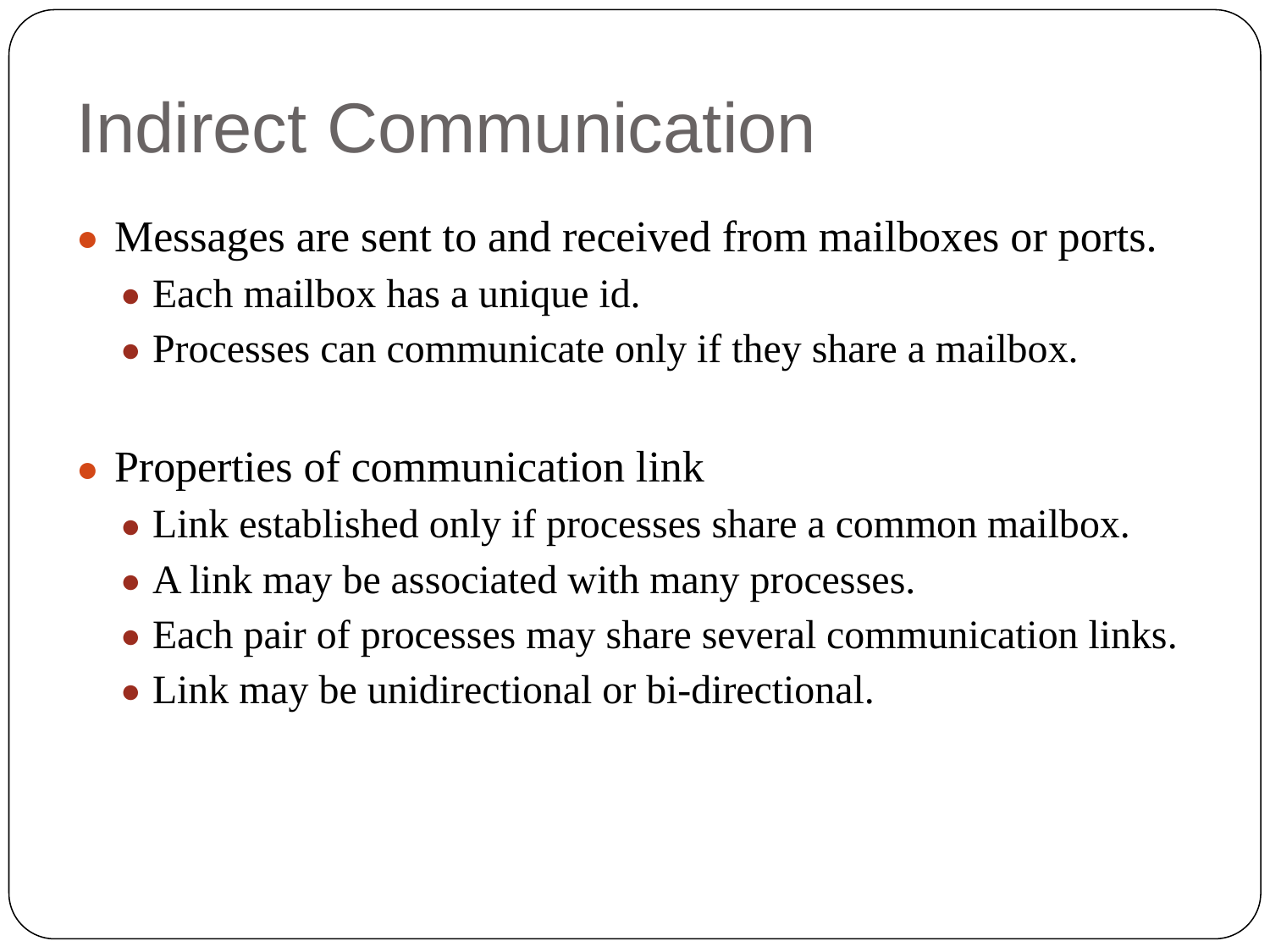

# Indirect Communication
Messages are sent to and received from mailboxes or ports.
Each mailbox has a unique id.
Processes can communicate only if they share a mailbox.

Properties of communication link
Link established only if processes share a common mailbox.
A link may be associated with many processes.
Each pair of processes may share several communication links.
Link may be unidirectional or bi-directional.